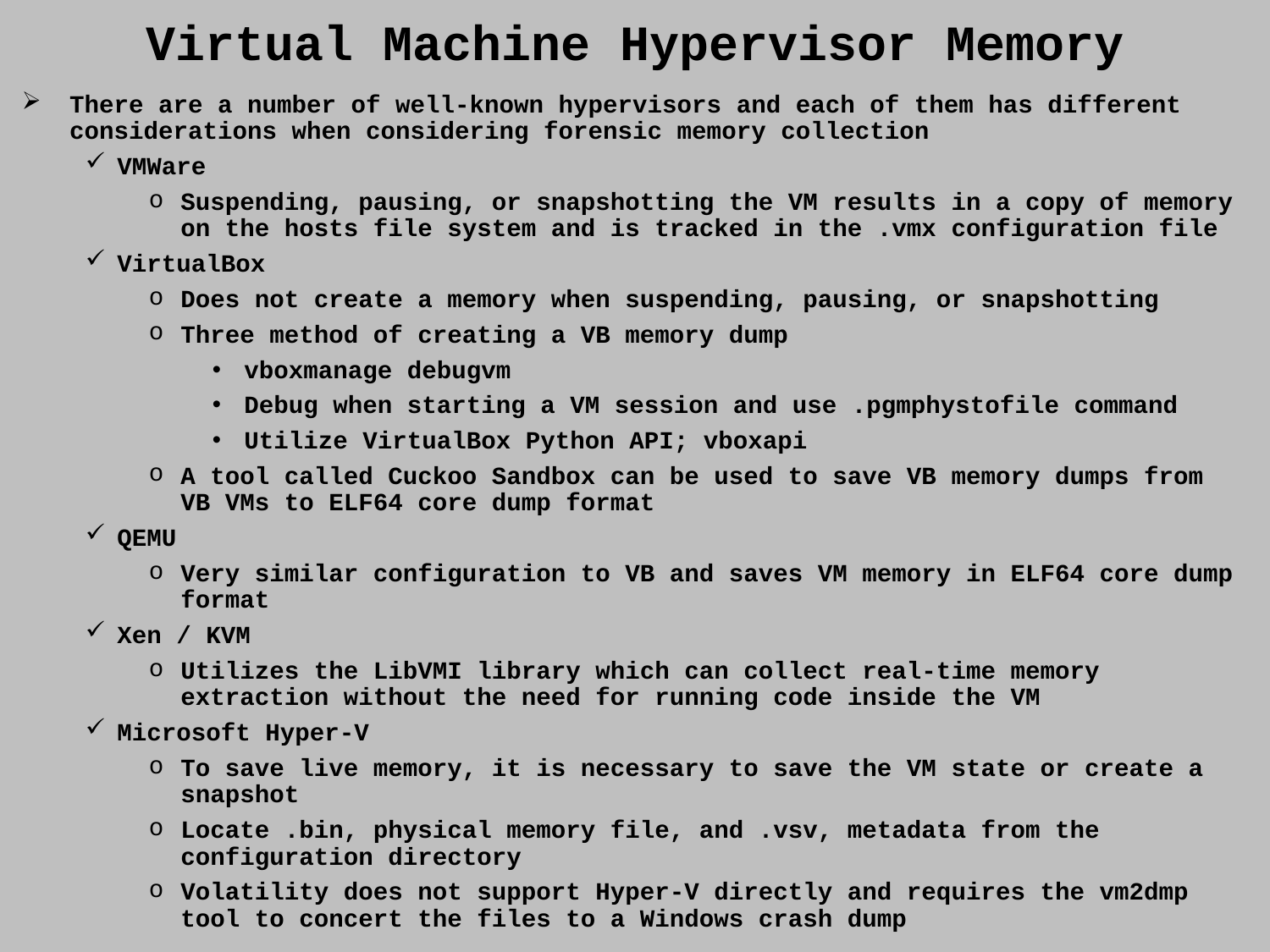

Virtual Machine Hypervisor Memory
There are a number of well-known hypervisors and each of them has different considerations when considering forensic memory collection
VMWare
Suspending, pausing, or snapshotting the VM results in a copy of memory on the hosts file system and is tracked in the .vmx configuration file
VirtualBox
Does not create a memory when suspending, pausing, or snapshotting
Three method of creating a VB memory dump
vboxmanage debugvm
Debug when starting a VM session and use .pgmphystofile command
Utilize VirtualBox Python API; vboxapi
A tool called Cuckoo Sandbox can be used to save VB memory dumps from VB VMs to ELF64 core dump format
QEMU
Very similar configuration to VB and saves VM memory in ELF64 core dump format
Xen / KVM
Utilizes the LibVMI library which can collect real-time memory extraction without the need for running code inside the VM
Microsoft Hyper-V
To save live memory, it is necessary to save the VM state or create a snapshot
Locate .bin, physical memory file, and .vsv, metadata from the configuration directory
Volatility does not support Hyper-V directly and requires the vm2dmp tool to concert the files to a Windows crash dump